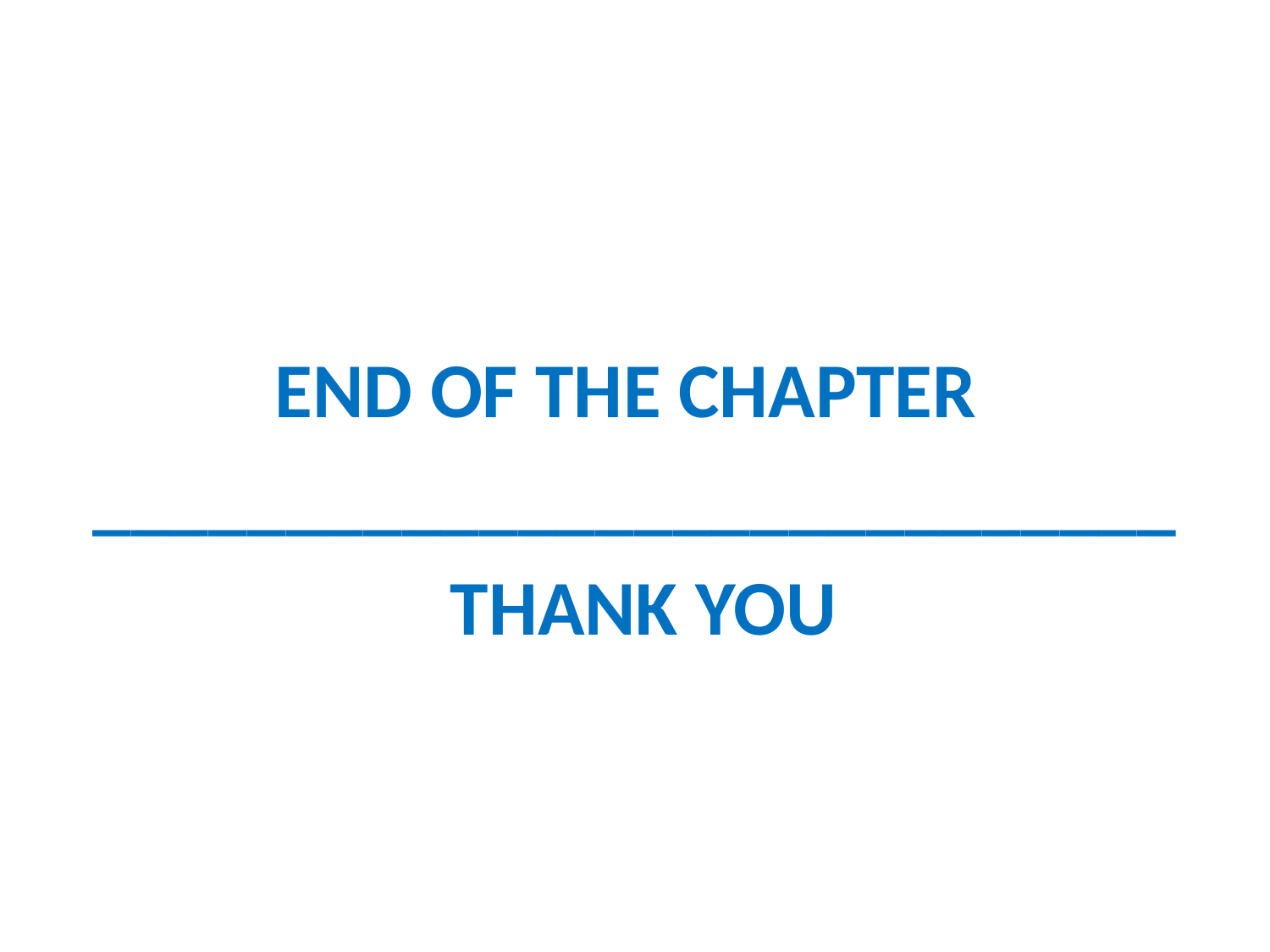

END OF THE CHAPTER
____________________________
 THANK YOU